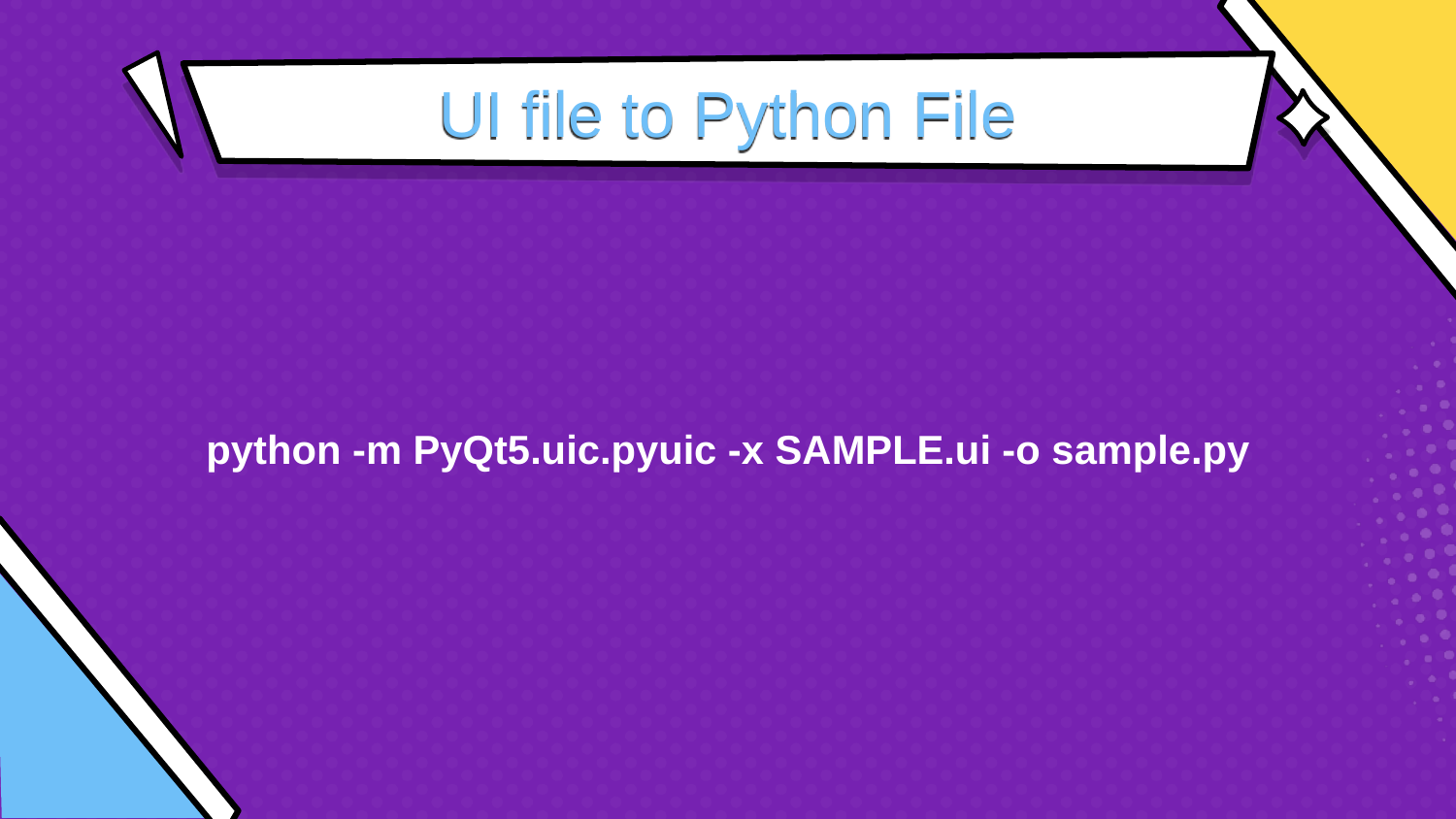

# UI file to Python File
python -m PyQt5.uic.pyuic -x SAMPLE.ui -o sample.py